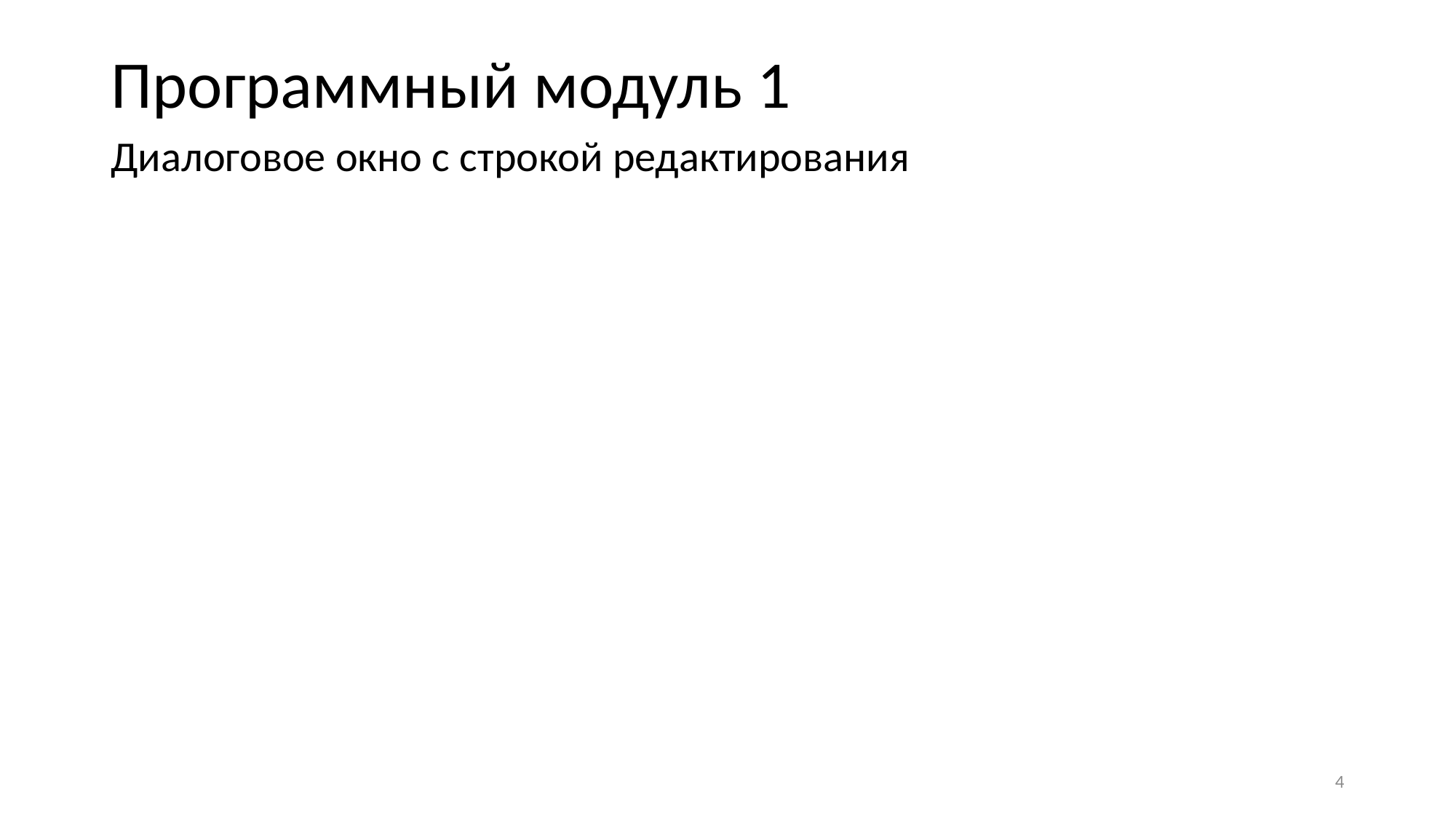

# Программный модуль 1
Диалоговое окно с строкой редактирования

4